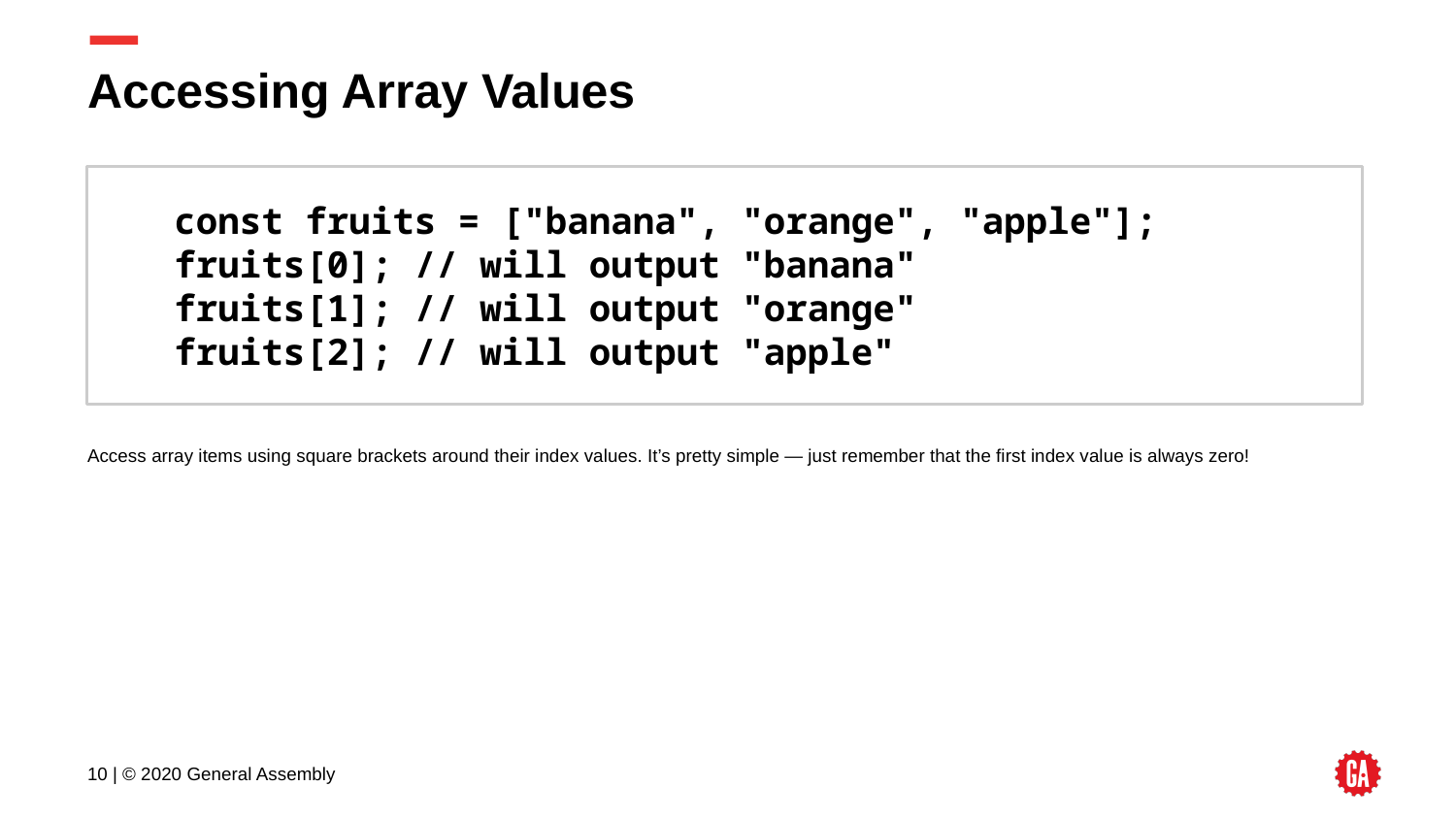

# Accessing Array Values
const fruits = ["banana", "orange", "apple"];
fruits[0]; // will output "banana"
fruits[1]; // will output "orange"
fruits[2]; // will output "apple"
Access array items using square brackets around their index values. It’s pretty simple — just remember that the first index value is always zero!
10 | © 2020 General Assembly